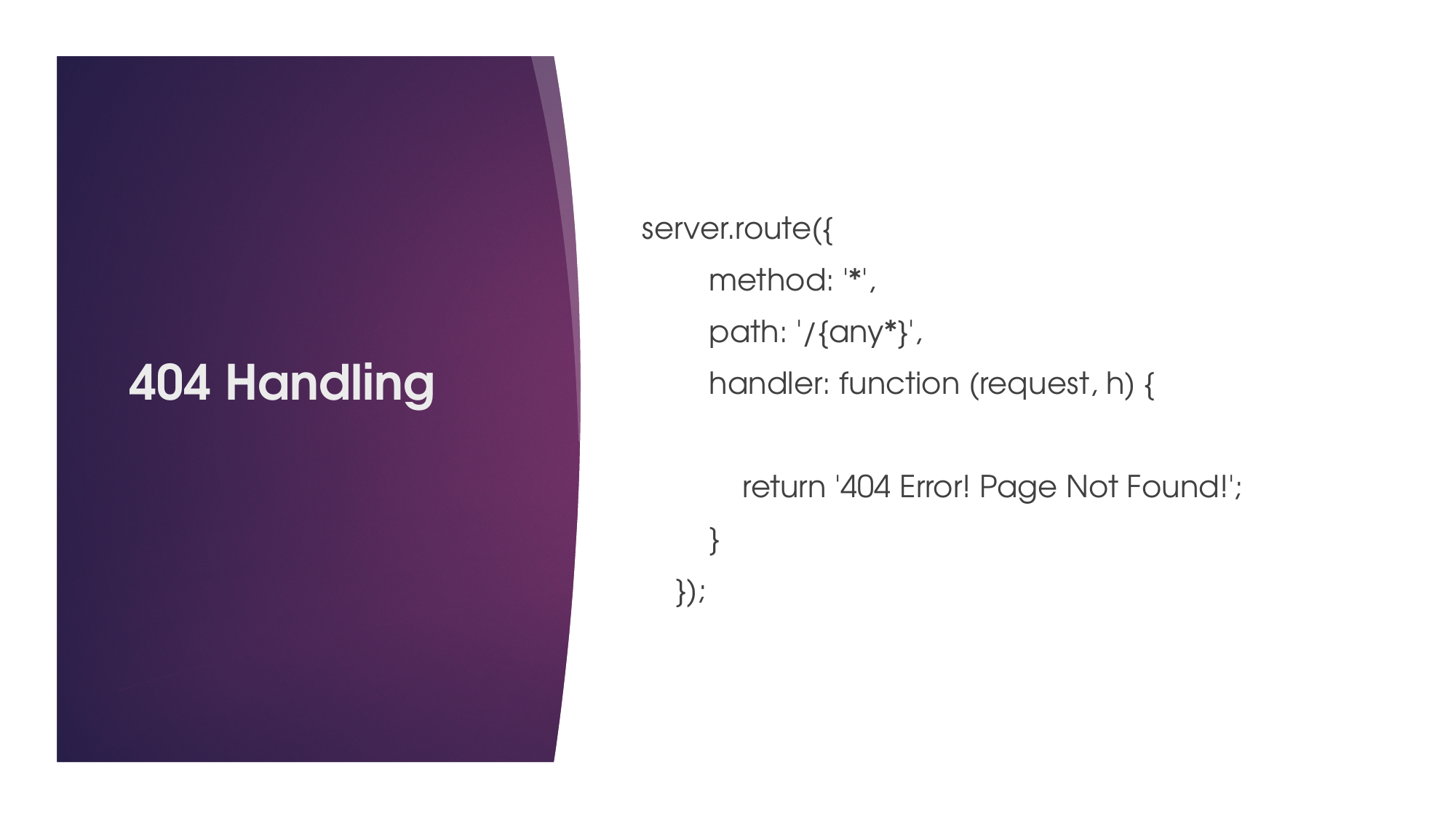

server.route({
        method: '*',
        path: '/{any*}',
        handler: function (request, h) {

            return '404 Error! Page Not Found!';
        }
    });
# 404 Handling